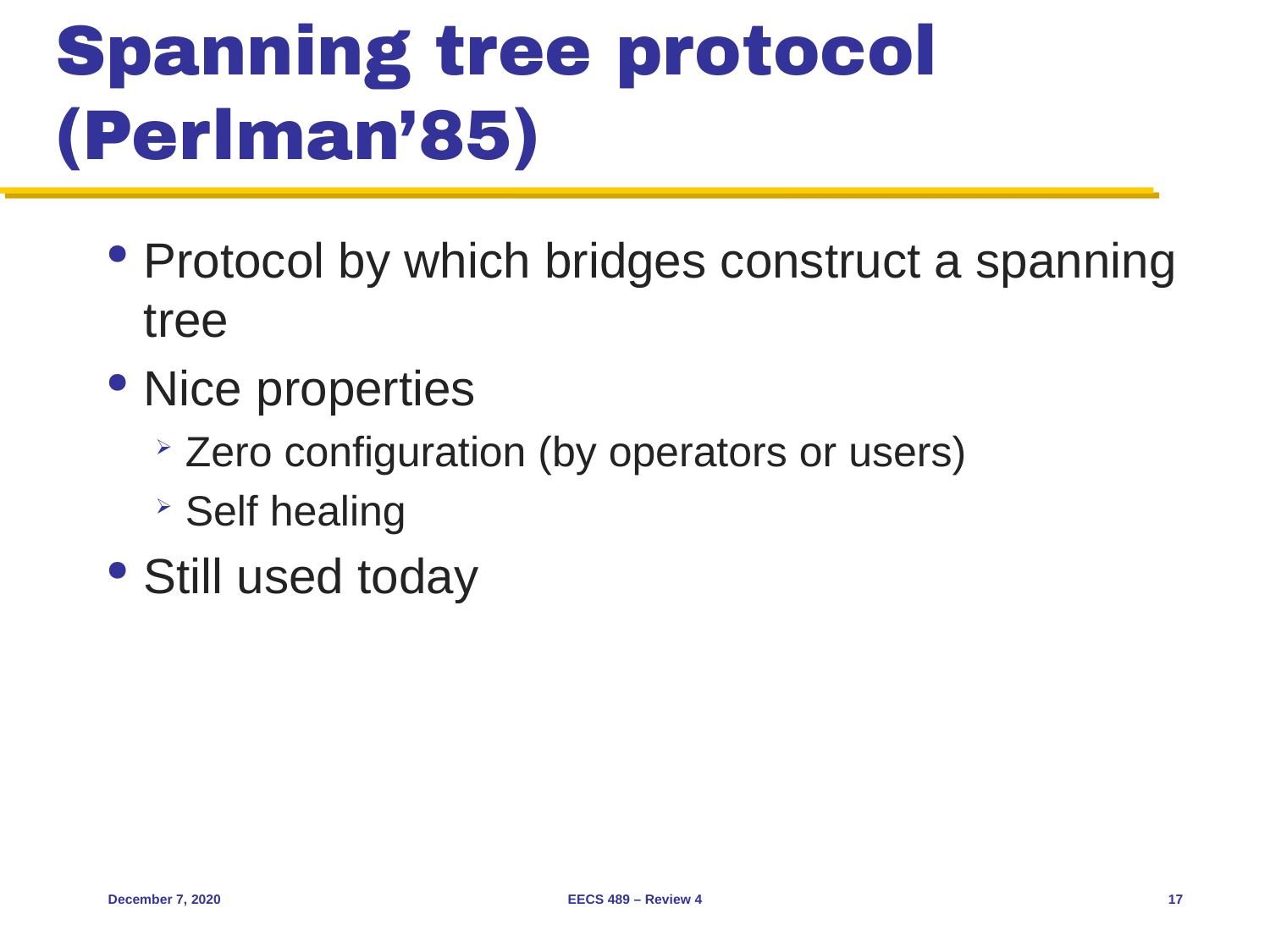

# Spanning tree protocol (Perlman’85)
Protocol by which bridges construct a spanning tree
Nice properties
Zero configuration (by operators or users)
Self healing
Still used today

December 7, 2020
EECS 489 – Review 4
17